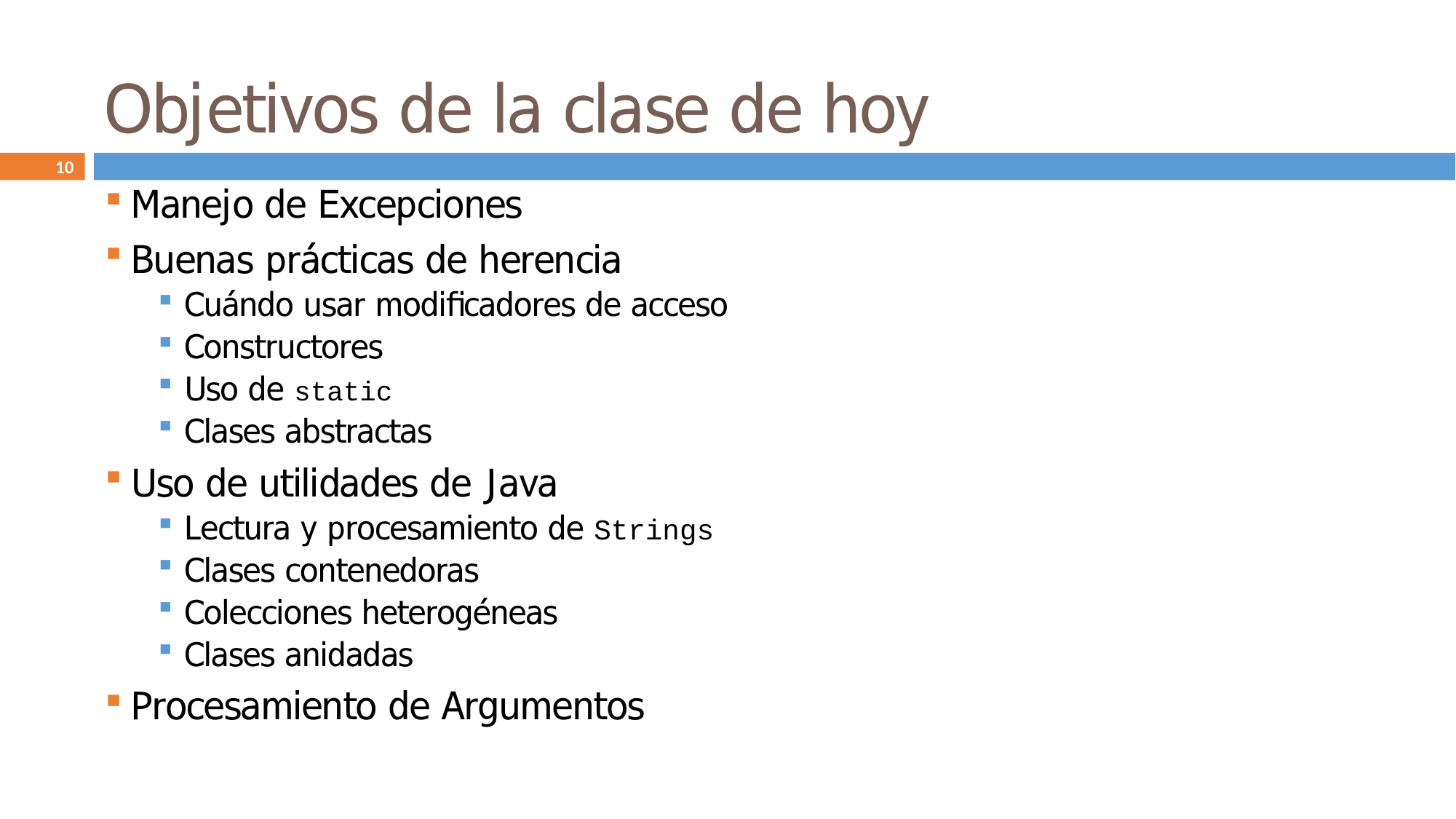

# Objetivos de la clase de hoy
10
Manejo de Excepciones
Buenas prácticas de herencia
Cuándo usar modificadores de acceso
Constructores
Uso de static
Clases abstractas
Uso de utilidades de Java
Lectura y procesamiento de Strings
Clases contenedoras
Colecciones heterogéneas
Clases anidadas
Procesamiento de Argumentos